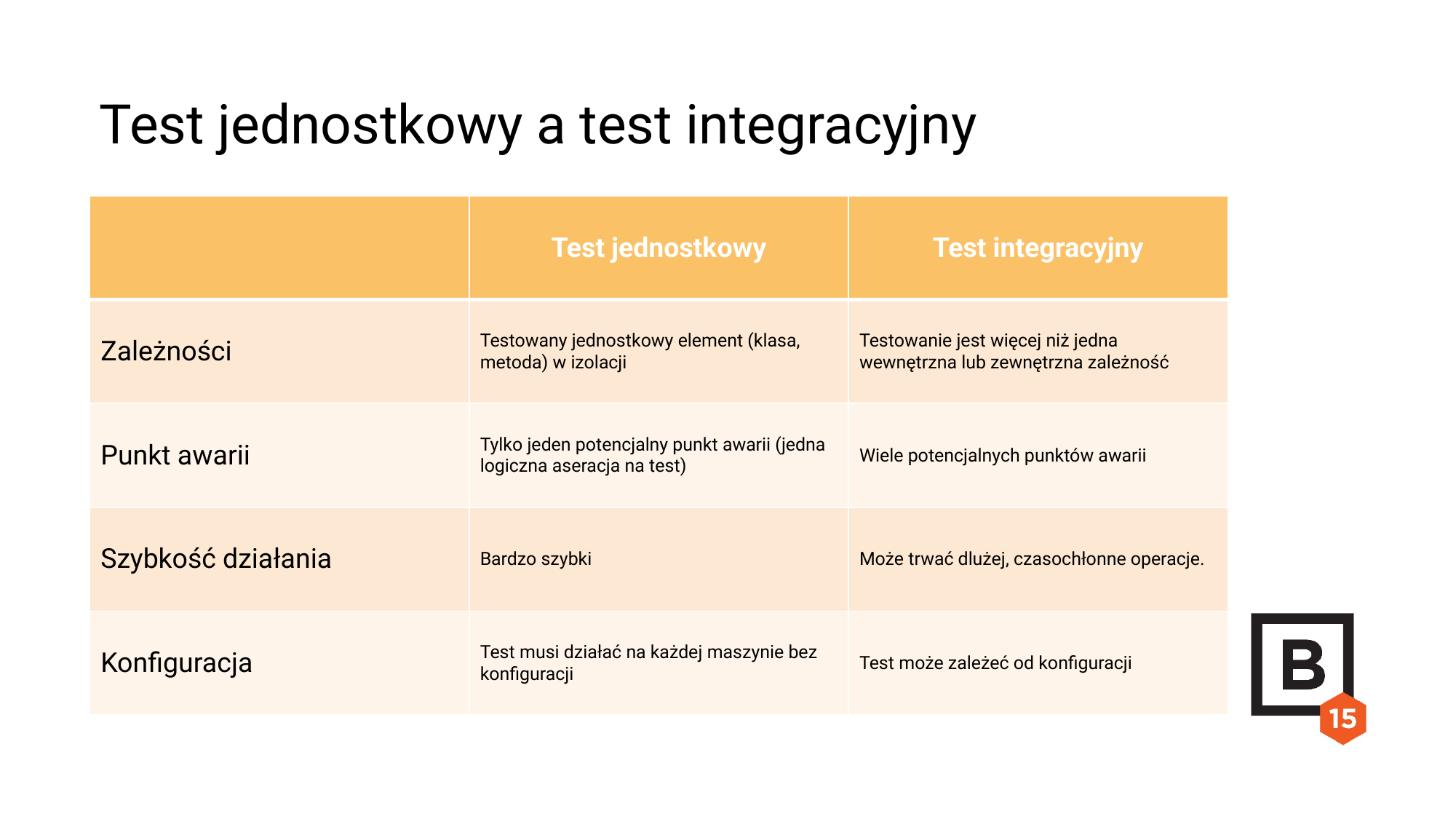

Test jednostkowy a test integracyjny
|  | Test jednostkowy | Test integracyjny |
| --- | --- | --- |
| Zależności | Testowany jednostkowy element (klasa, metoda) w izolacji | Testowanie jest więcej niż jedna wewnętrzna lub zewnętrzna zależność |
| Punkt awarii | Tylko jeden potencjalny punkt awarii (jedna logiczna aseracja na test) | Wiele potencjalnych punktów awarii |
| Szybkość działania | Bardzo szybki | Może trwać dlużej, czasochłonne operacje. |
| Konfiguracja | Test musi działać na każdej maszynie bez konfiguracji | Test może zależeć od konfiguracji |